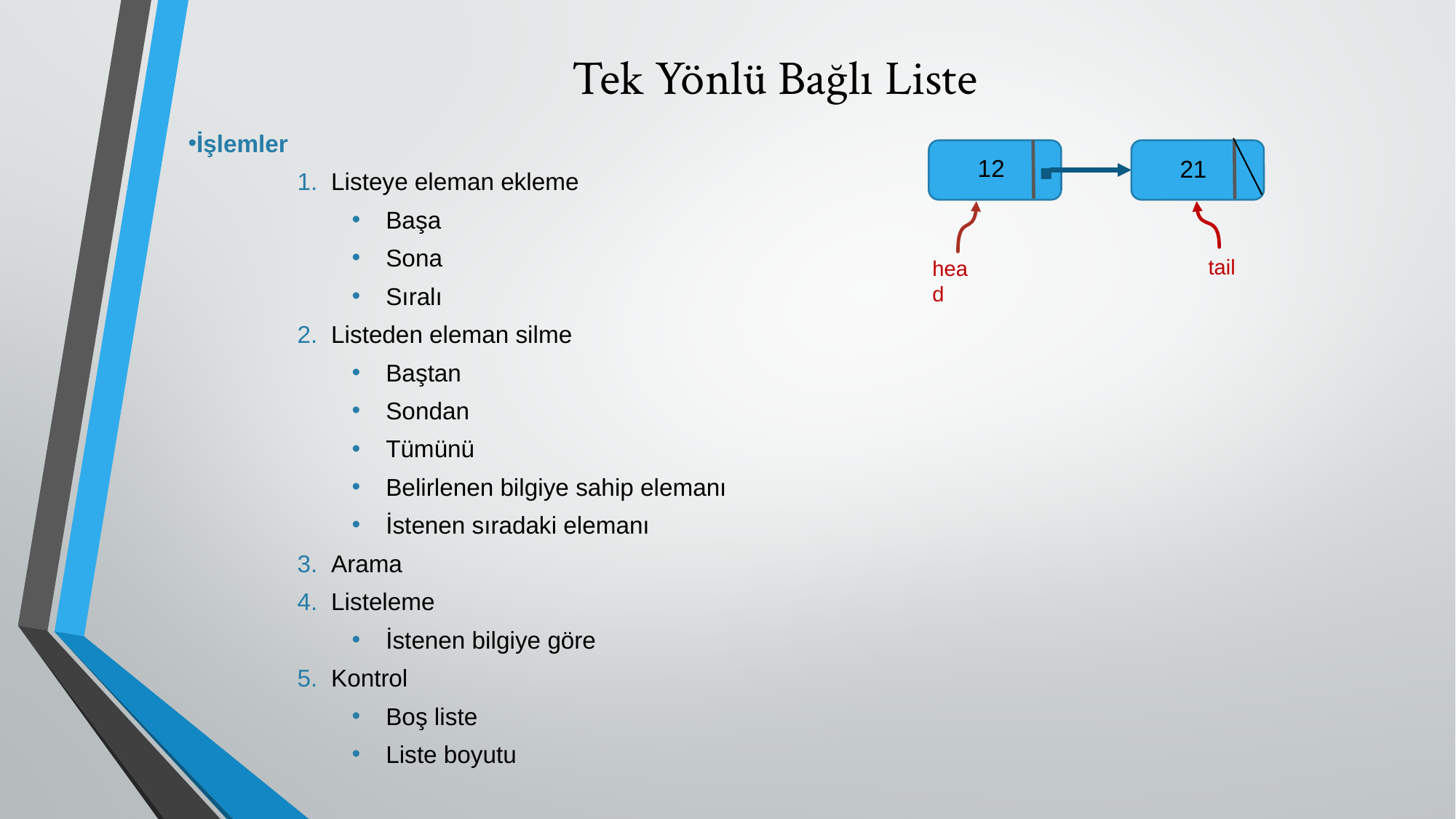

# Tek Yönlü Bağlı Liste
İşlemler
Listeye eleman ekleme
Başa
Sona
Sıralı
Listeden eleman silme
Baştan
Sondan
Tümünü
Belirlenen bilgiye sahip elemanı
İstenen sıradaki elemanı
Arama
Listeleme
İstenen bilgiye göre
Kontrol
Boş liste
Liste boyutu
.

12
21
tail
head